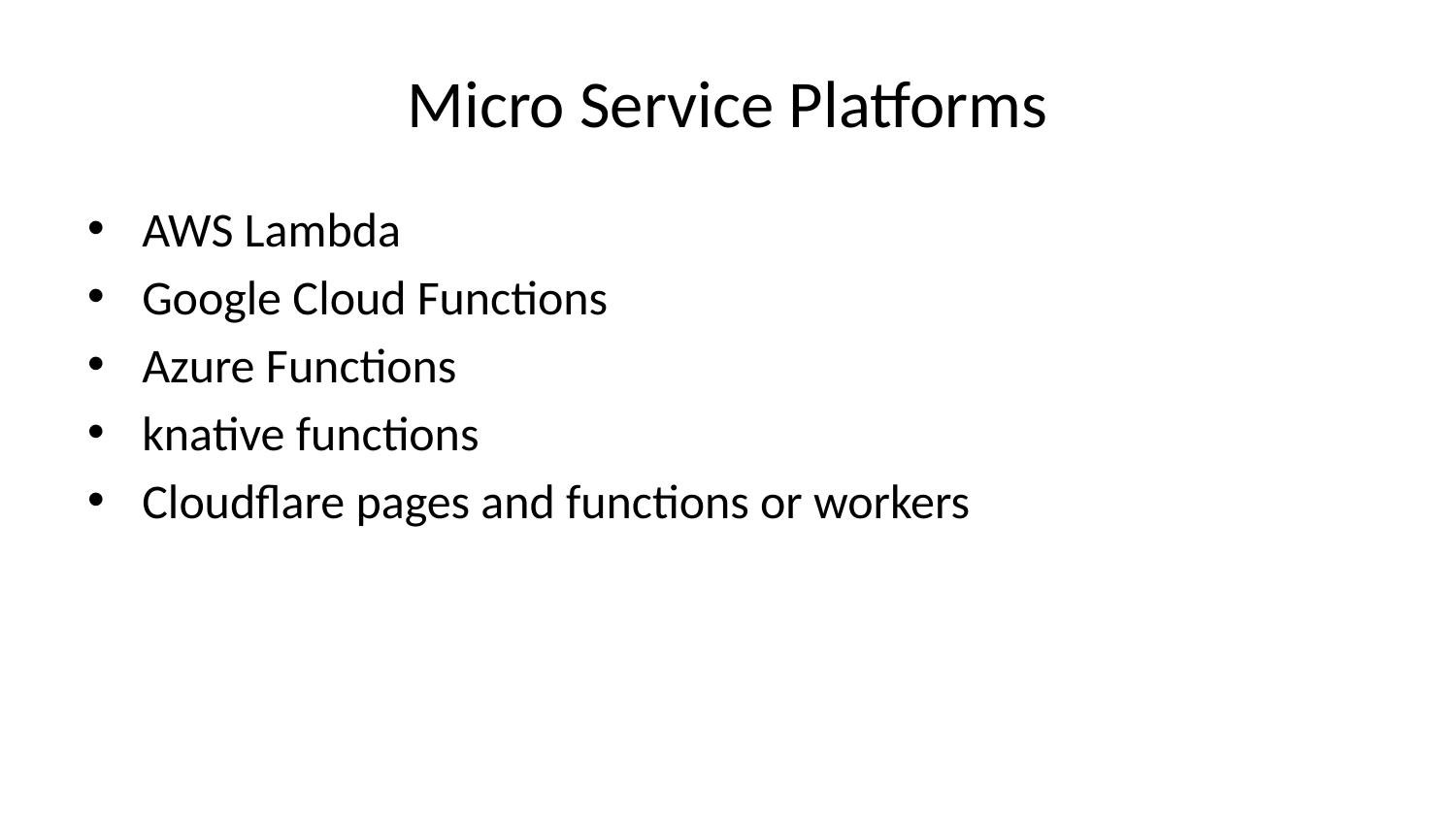

# Micro Service Platforms
AWS Lambda
Google Cloud Functions
Azure Functions
knative functions
Cloudflare pages and functions or workers